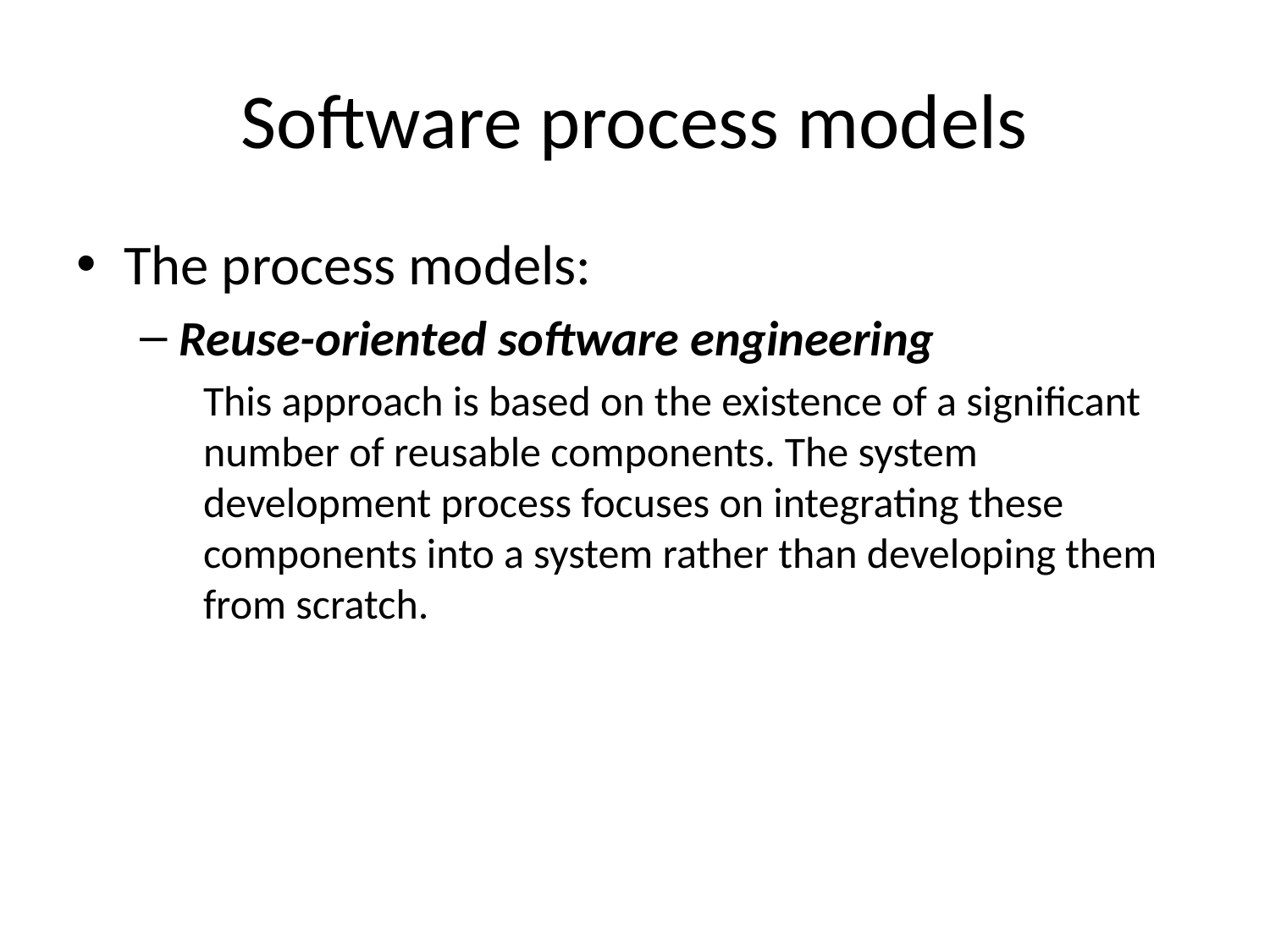

# Software process models
The process models:
Reuse-oriented software engineering
This approach is based on the existence of a significant number of reusable components. The system development process focuses on integrating these components into a system rather than developing them from scratch.